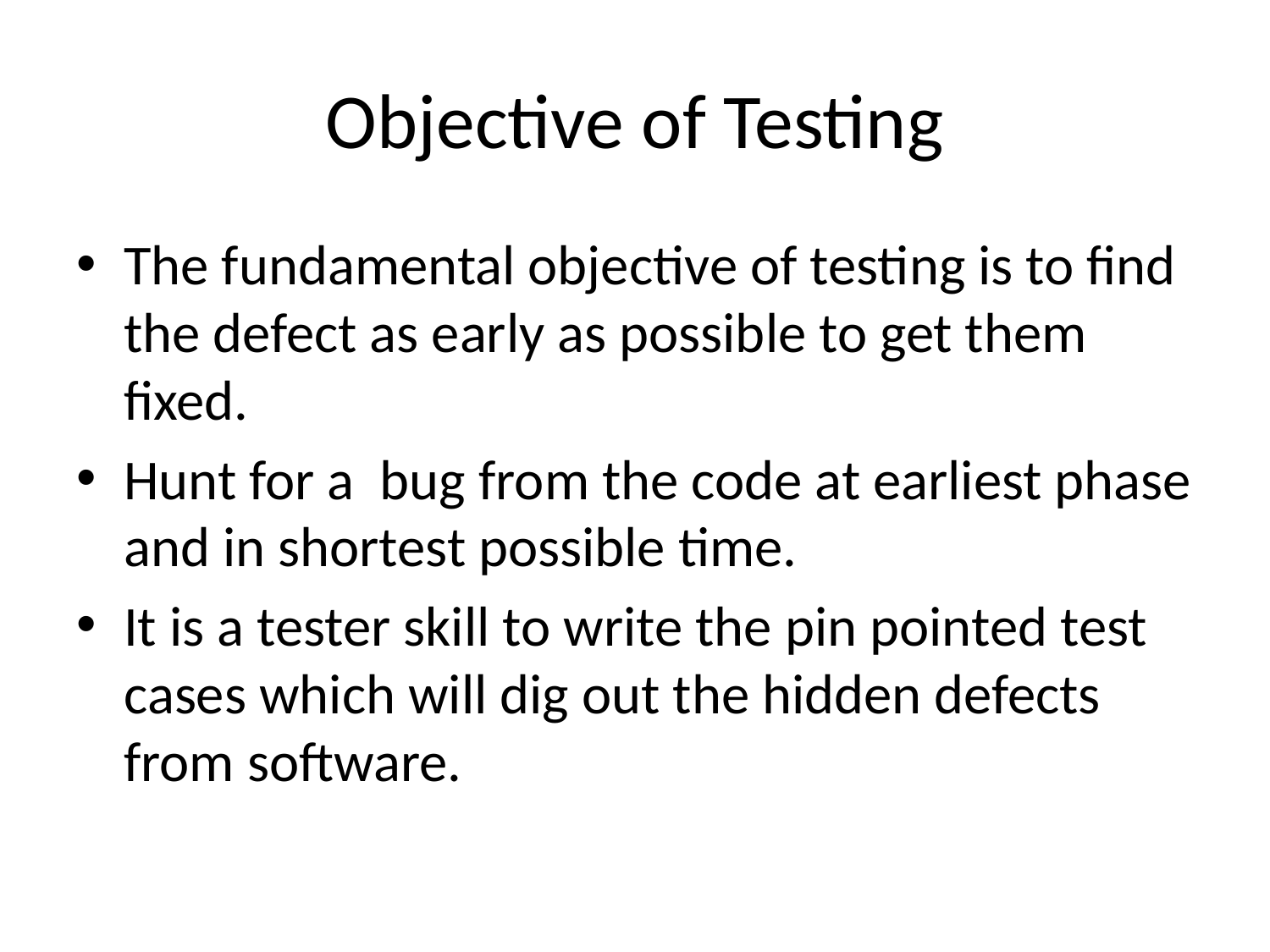

# Objective of Testing
The fundamental objective of testing is to find the defect as early as possible to get them fixed.
Hunt for a  bug from the code at earliest phase and in shortest possible time.
It is a tester skill to write the pin pointed test cases which will dig out the hidden defects from software.